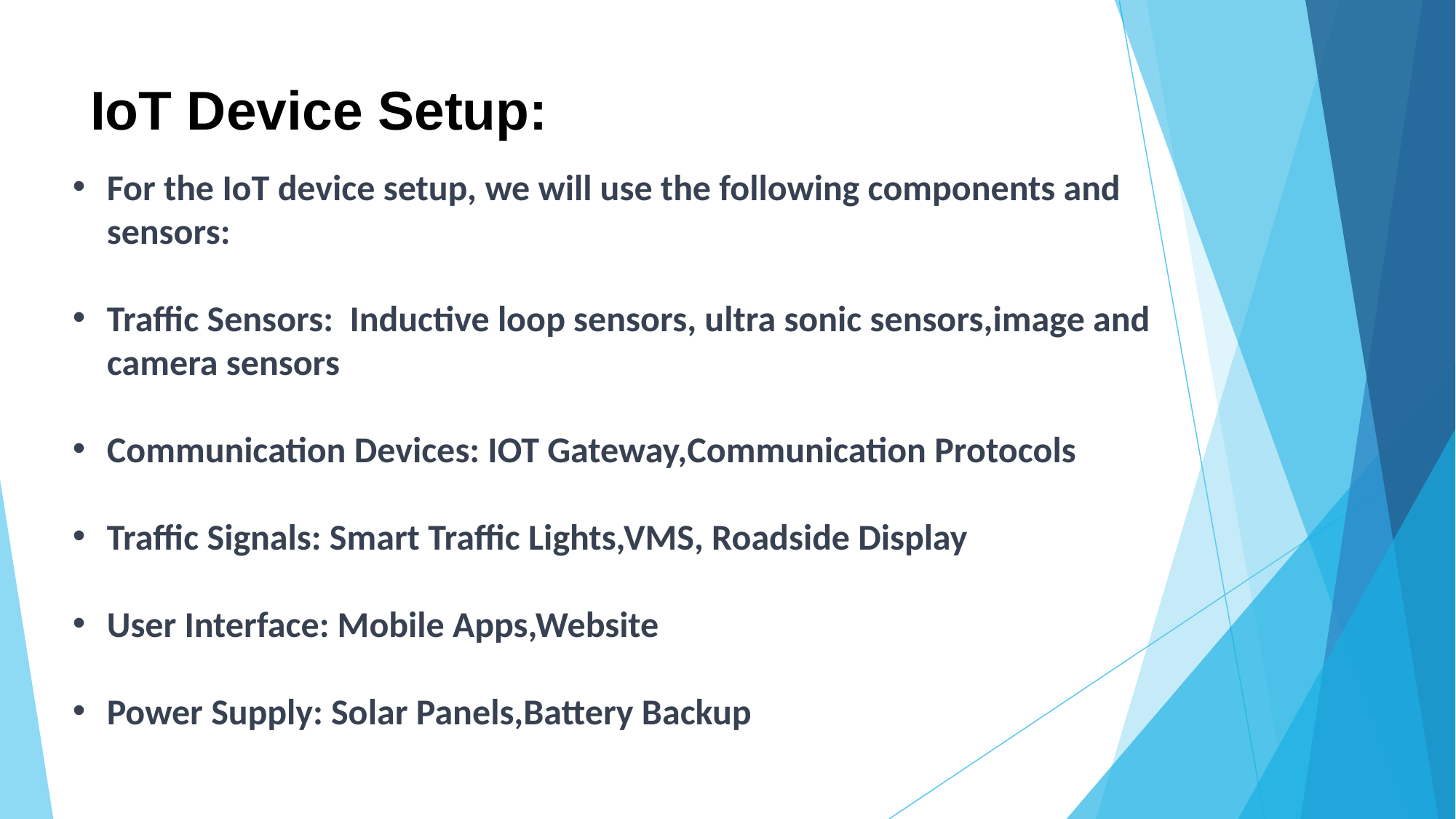

# IoT Device Setup:
For the IoT device setup, we will use the following components and sensors:

Traffic Sensors:  Inductive loop sensors, ultra sonic sensors,image and camera sensors

Communication Devices: IOT Gateway,Communication Protocols

Traffic Signals: Smart Traffic Lights,VMS, Roadside Display

User Interface: Mobile Apps,Website

Power Supply: Solar Panels,Battery Backup